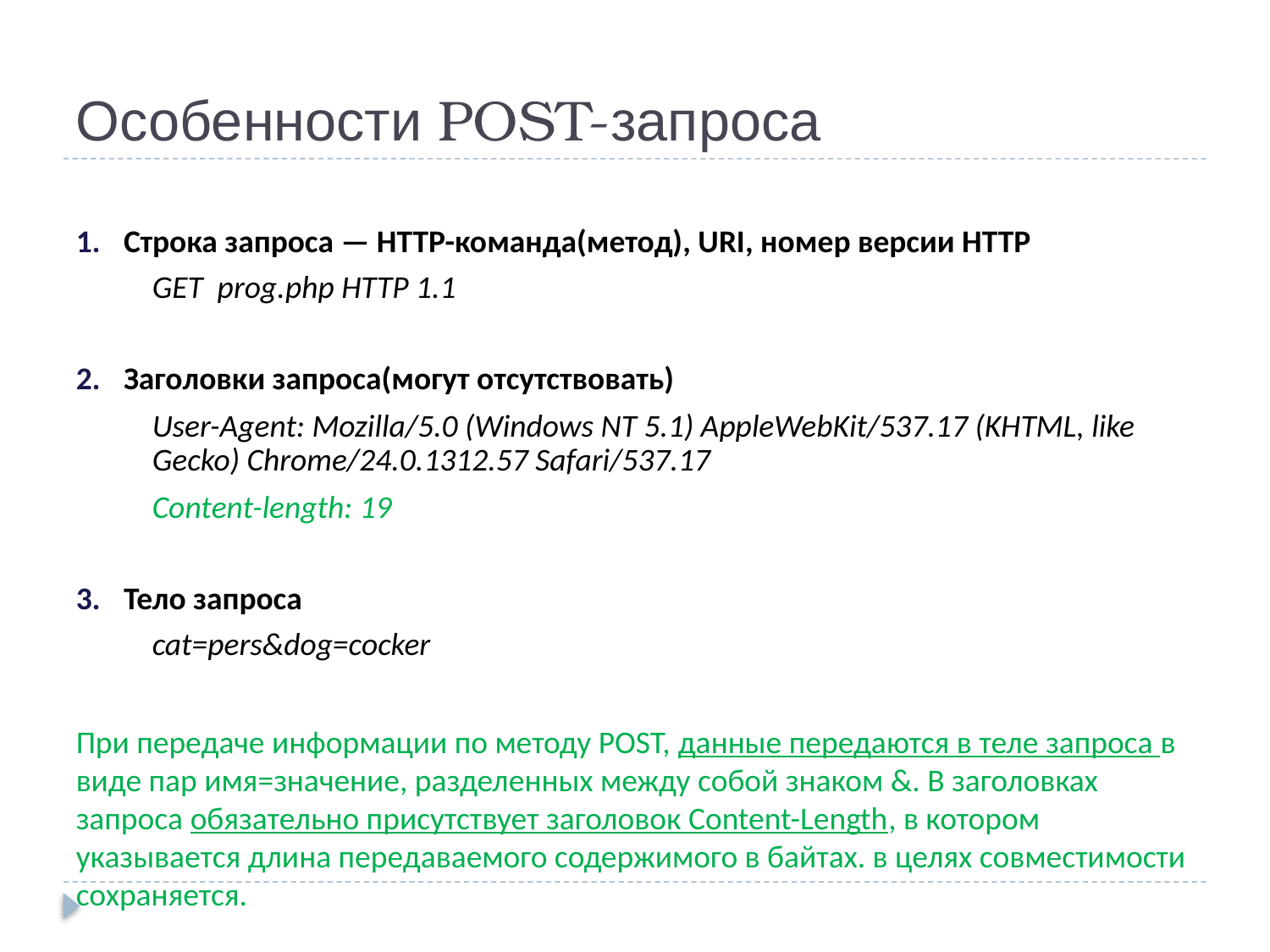

# Особенности POST-запроса

Строка запроса — HTTP-команда(метод), URI, номер версии HTTP
GET  prog.php HTTP 1.1

Заголовки запроса(могут отсутствовать)
User-Agent: Mozilla/5.0 (Windows NT 5.1) AppleWebKit/537.17 (KHTML, like Gecko) Chrome/24.0.1312.57 Safari/537.17
Content-length: 19

Тело запроса
cat=pers&dog=cocker

При передаче информации по методу POST, данные передаются в теле запроса в виде пар имя=значение, разделенных между собой знаком &. В заголовках запроса обязательно присутствует заголовок Content-Length, в котором указывается длина передаваемого содержимого в байтах. в целях совместимости сохраняется.